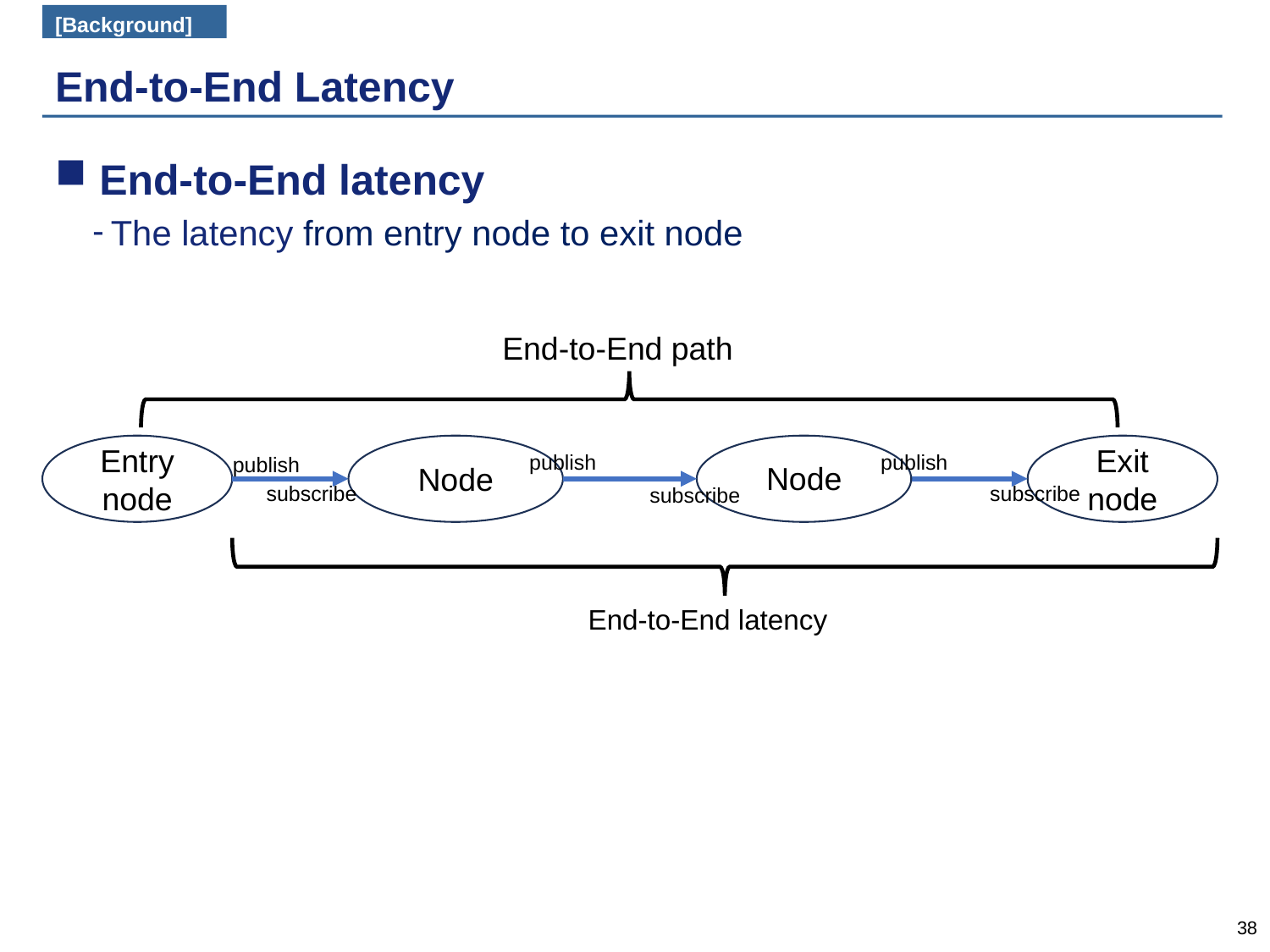

[Background]
# End-to-End Latency
 End-to-End latency
The latency from entry node to exit node

End-to-End path
Entry
node

Exit
node
publish
Node

Node
End-to-End latency
publish
publish
subscribe
subscribe
subscribe
38